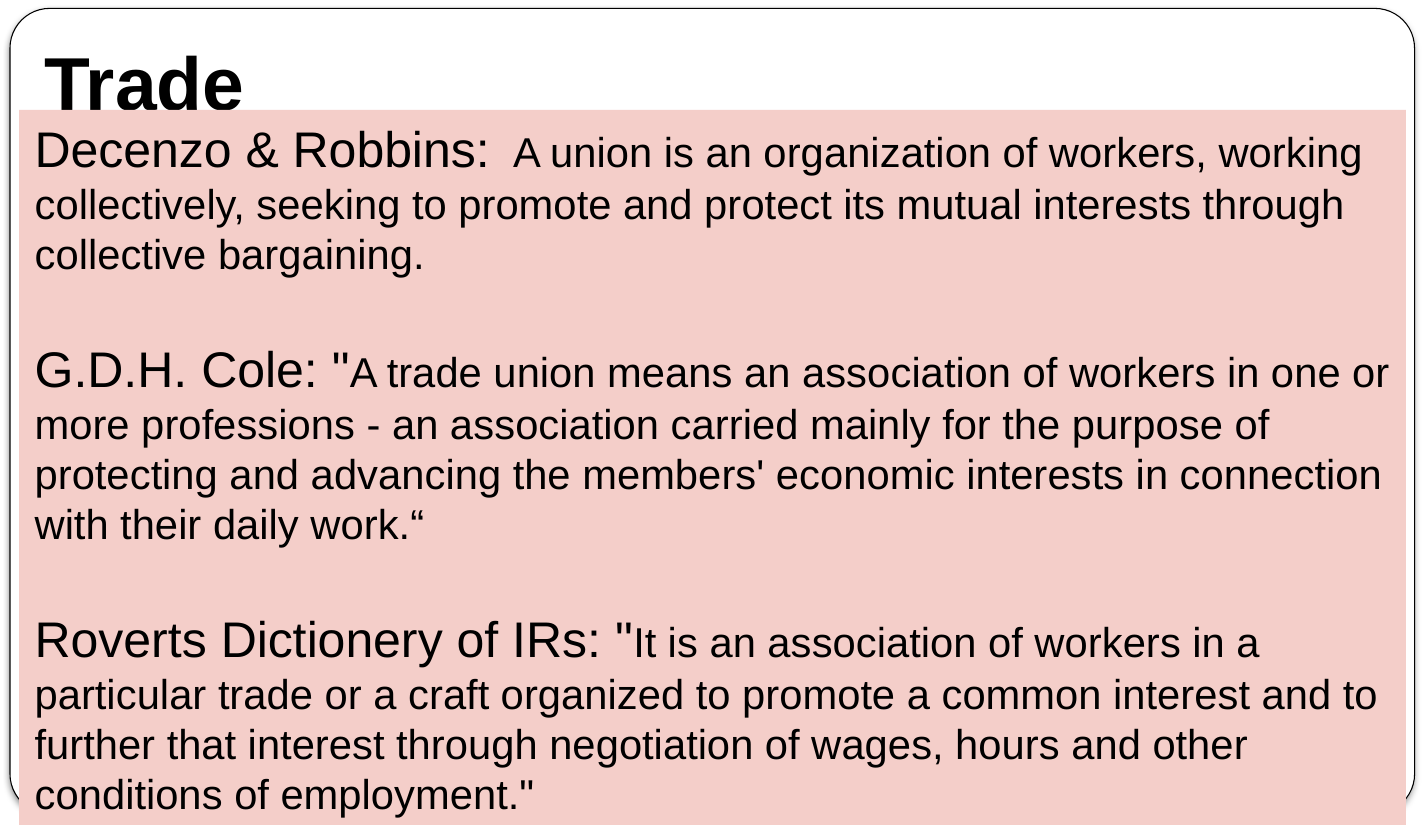

Trade Union
Decenzo & Robbins:  A union is an organization of workers, working collectively, seeking to promote and protect its mutual interests through collective bargaining.

G.D.H. Cole: "A trade union means an association of workers in one or more professions - an association carried mainly for the purpose of protecting and advancing the members' economic interests in connection with their daily work.“

Roverts Dictionery of IRs: "It is an association of workers in a particular trade or a craft organized to promote a common interest and to further that interest through negotiation of wages, hours and other conditions of employment."